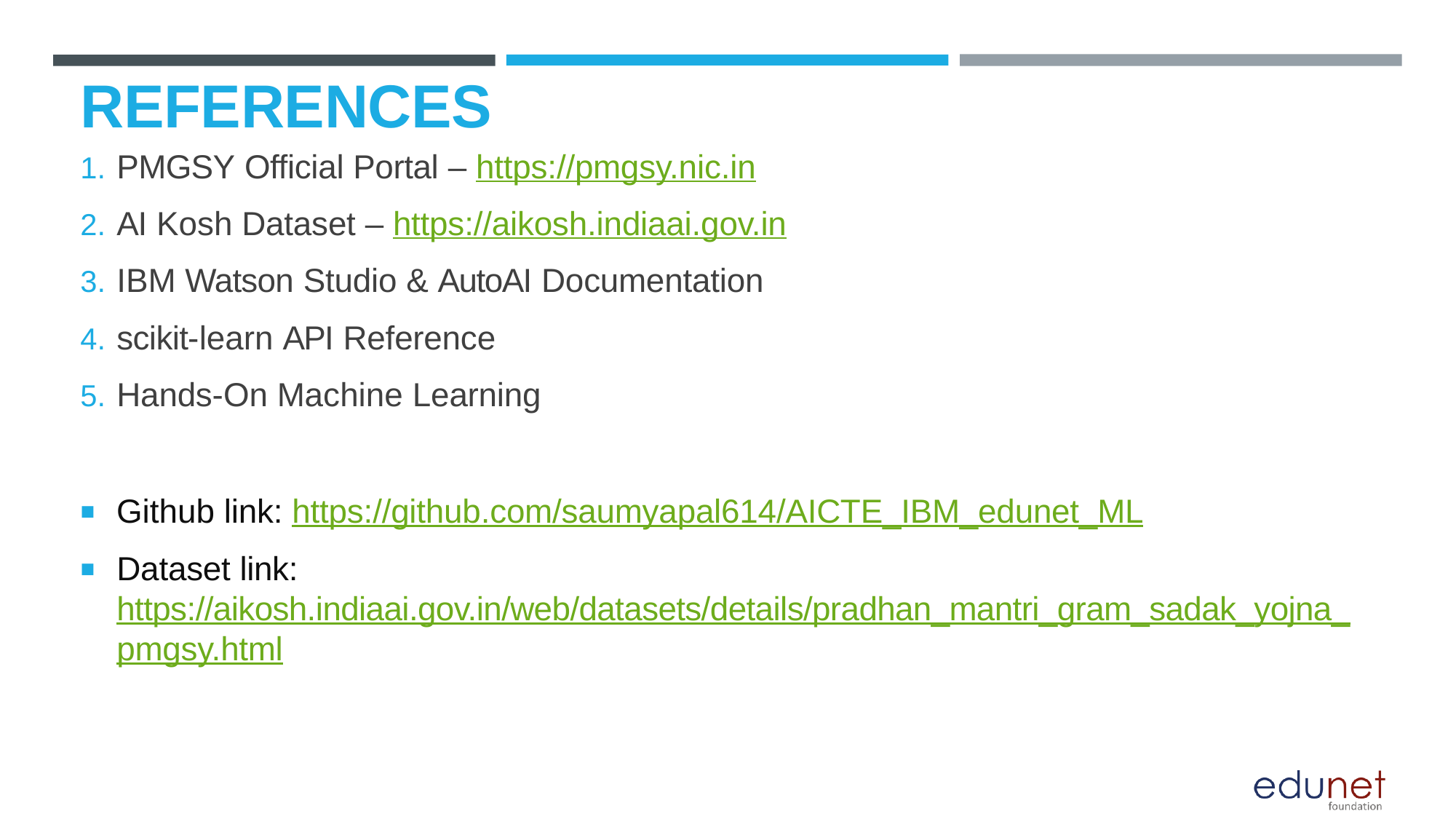

# REFERENCES
PMGSY Official Portal – https://pmgsy.nic.in
AI Kosh Dataset – https://aikosh.indiaai.gov.in
IBM Watson Studio & AutoAI Documentation
scikit-learn API Reference
Hands-On Machine Learning

Github link: https://github.com/saumyapal614/AICTE_IBM_edunet_ML
Dataset link: https://aikosh.indiaai.gov.in/web/datasets/details/pradhan_mantri_gram_sadak_yojna_ pmgsy.html